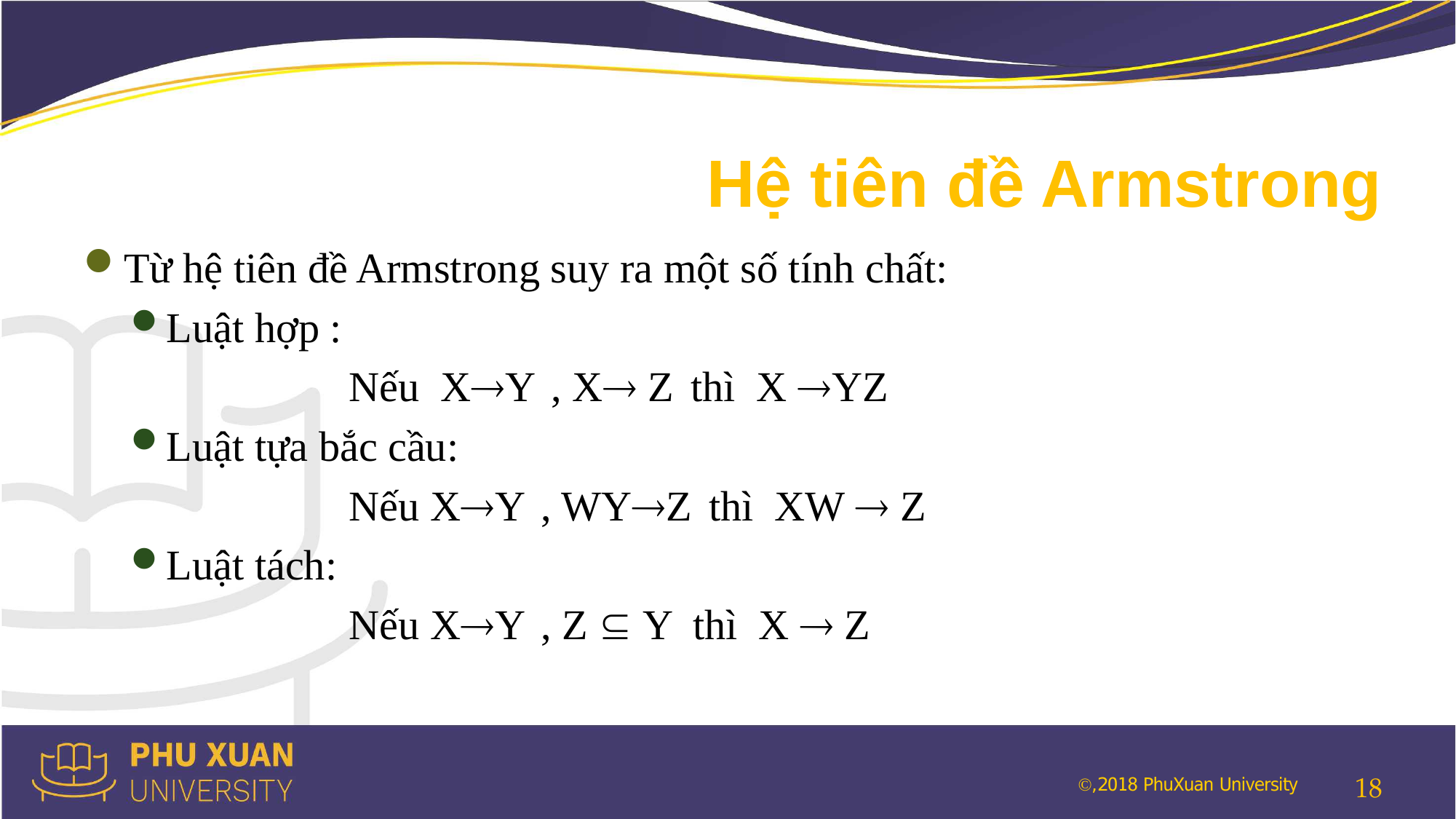

# Hệ tiên đề Armstrong
Từ hệ tiên đề Armstrong suy ra một số tính chất:
Luật hợp :
		Nếu  X→Y  , X→ Z  thì  X →YZ
Luật tựa bắc cầu:
		Nếu X→Y  , WY→Z  thì  XW → Z
Luật tách:
		Nếu X→Y  , Z ⊆ Y  thì  X → Z
18